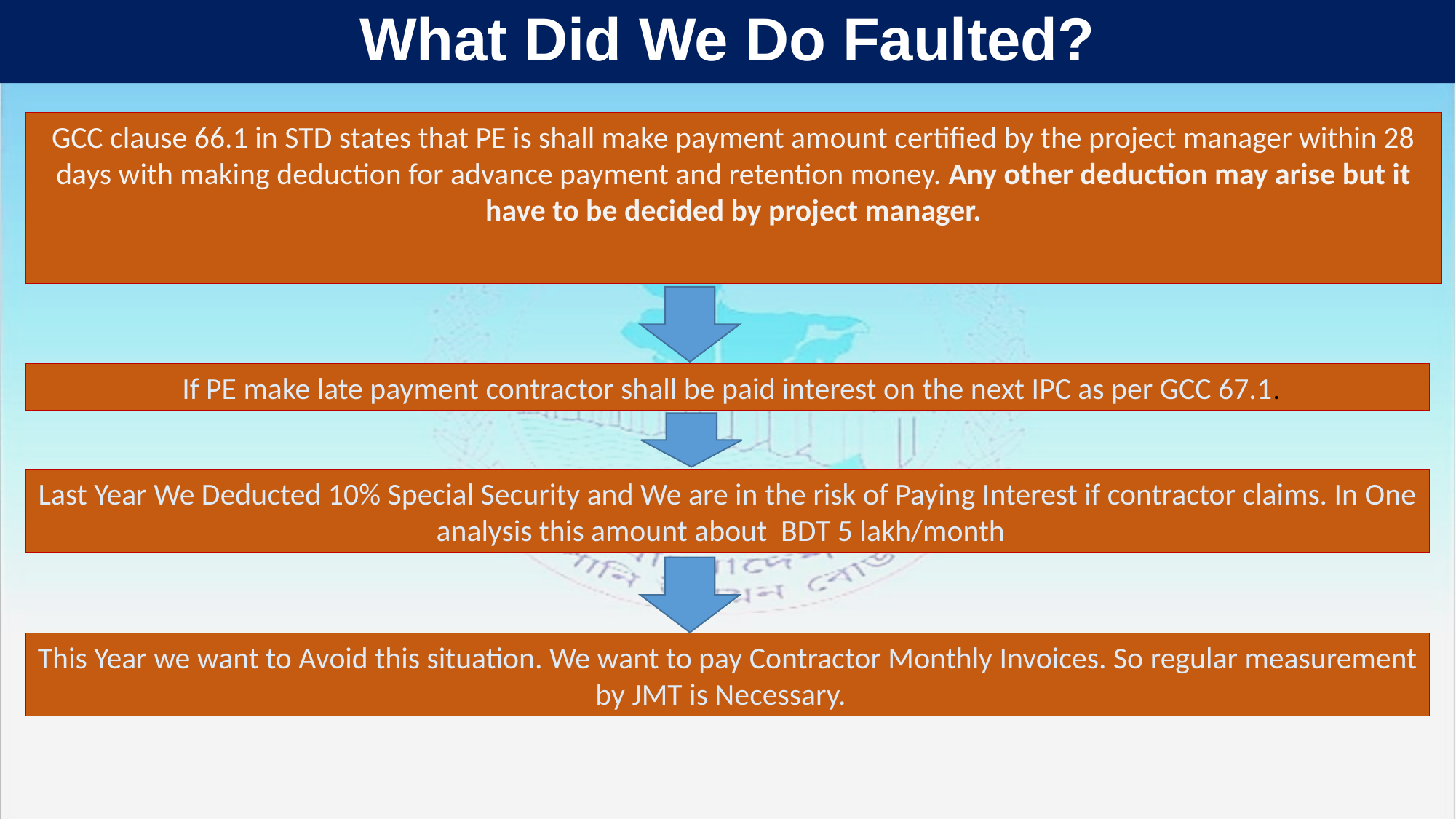

# What Did We Do Faulted?
GCC clause 66.1 in STD states that PE is shall make payment amount certified by the project manager within 28 days with making deduction for advance payment and retention money. Any other deduction may arise but it have to be decided by project manager.

 If PE make late payment contractor shall be paid interest on the next IPC as per GCC 67.1.

Last Year We Deducted 10% Special Security and We are in the risk of Paying Interest if contractor claims. In One analysis this amount about  BDT 5 lakh/month

This Year we want to Avoid this situation. We want to pay Contractor Monthly Invoices. So regular measurement by JMT is Necessary.